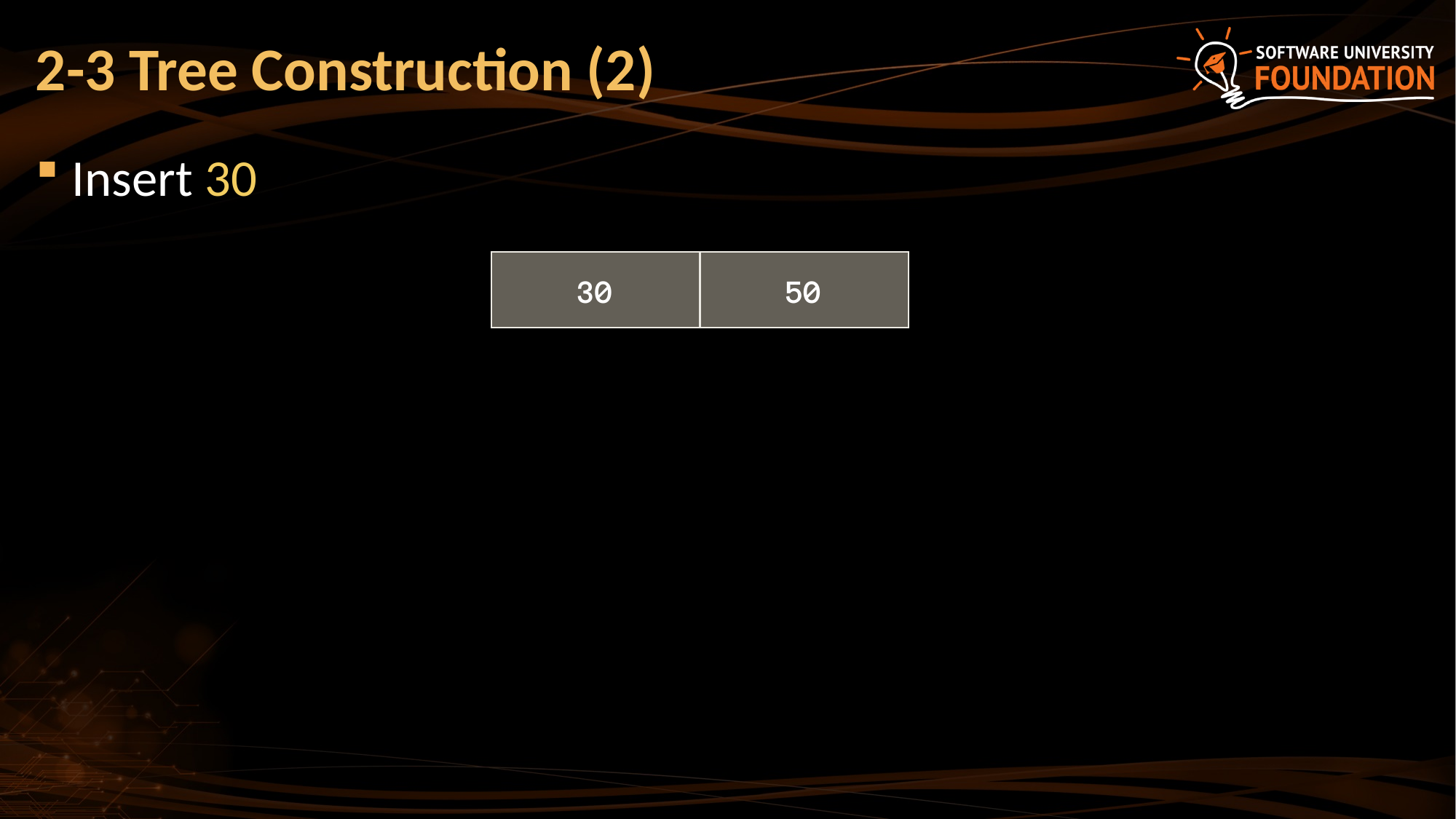

# 2-3 Tree Construction (2)
Insert 30
30
50